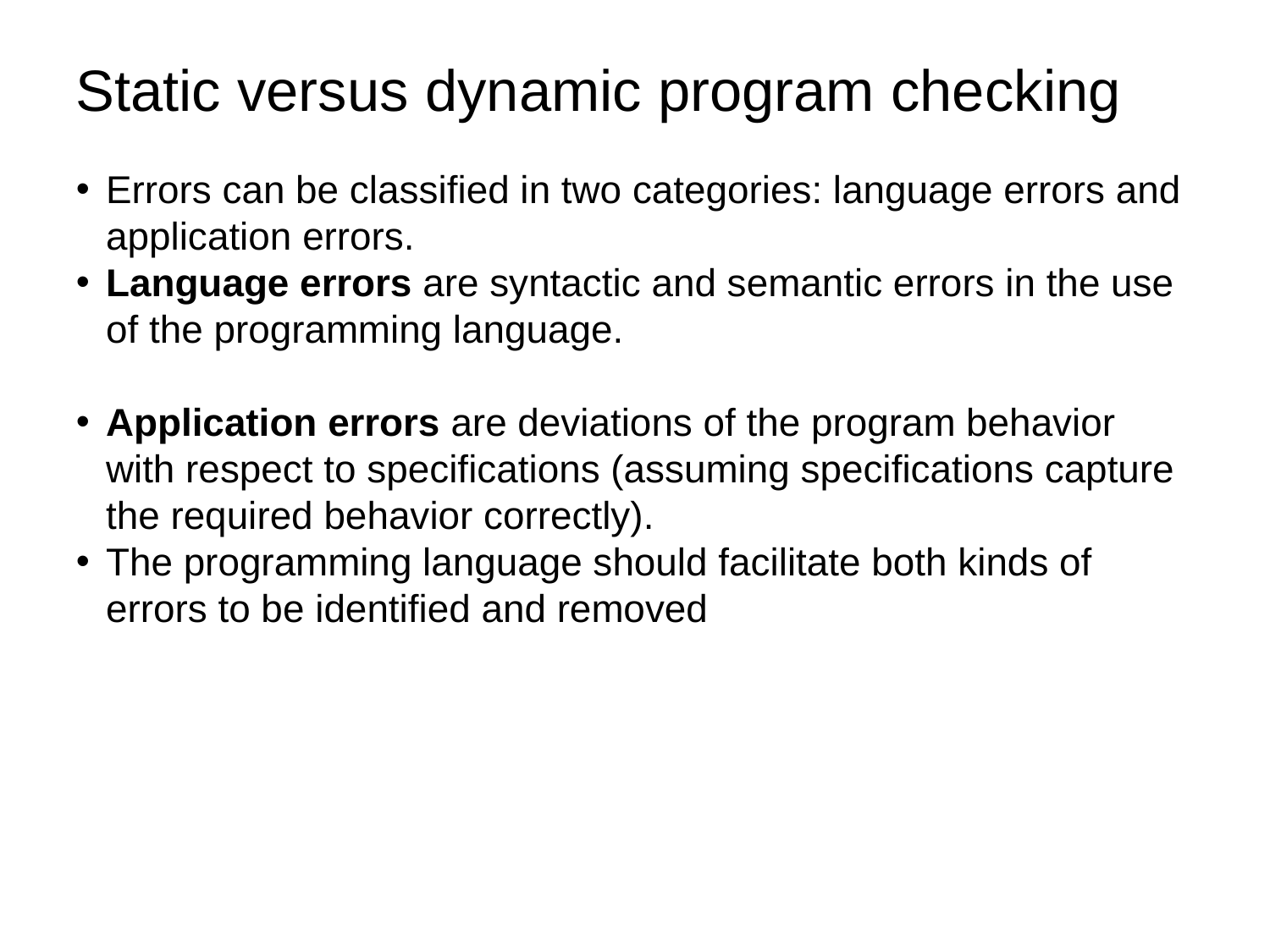

Static versus dynamic program checking
Errors can be classified in two categories: language errors and application errors.
Language errors are syntactic and semantic errors in the use of the programming language.

Application errors are deviations of the program behavior with respect to specifications (assuming specifications capture the required behavior correctly).
The programming language should facilitate both kinds of errors to be identified and removed